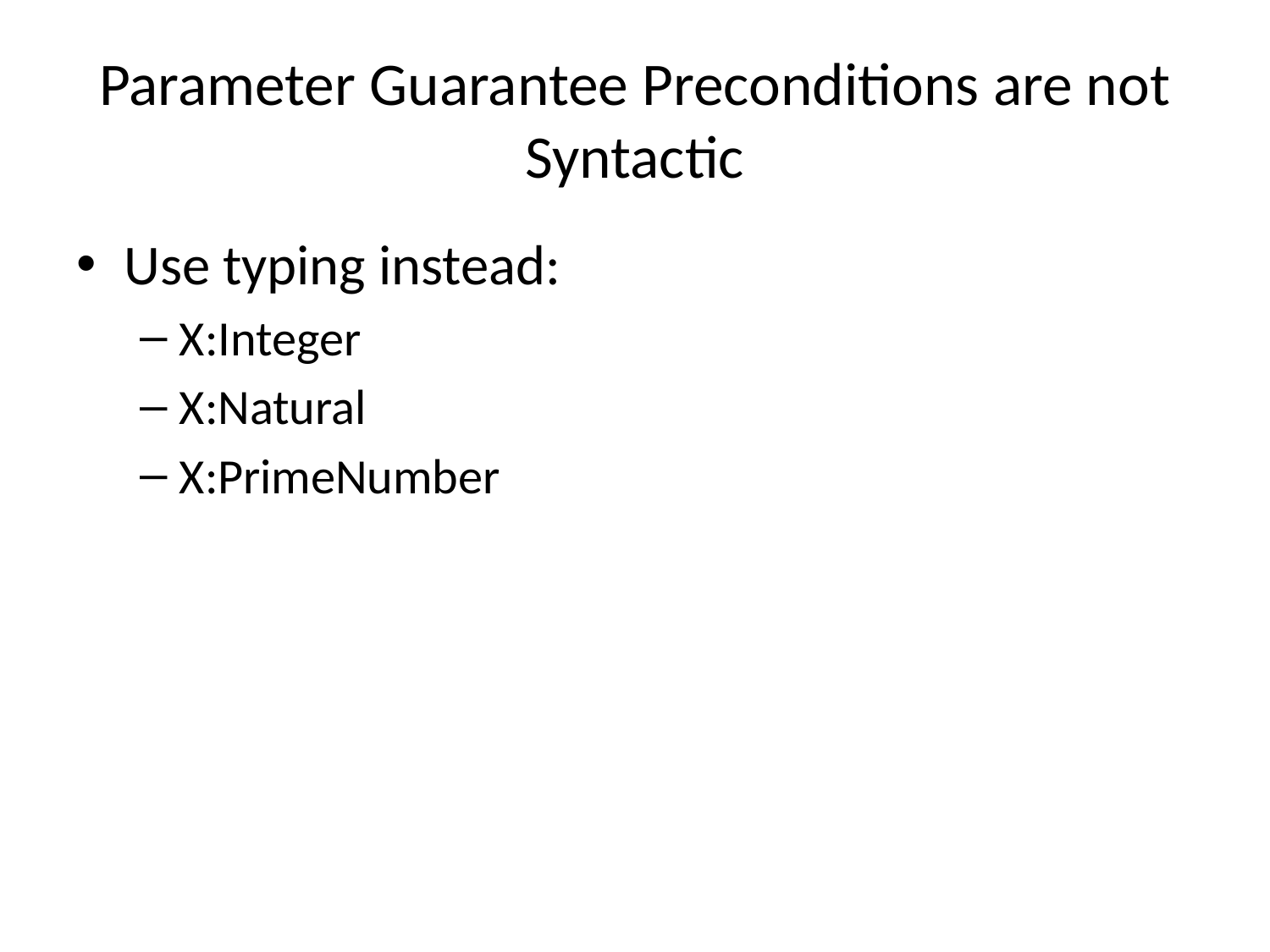

# Parameter Guarantee Preconditions are not Syntactic
Use typing instead:
X:Integer
X:Natural
X:PrimeNumber